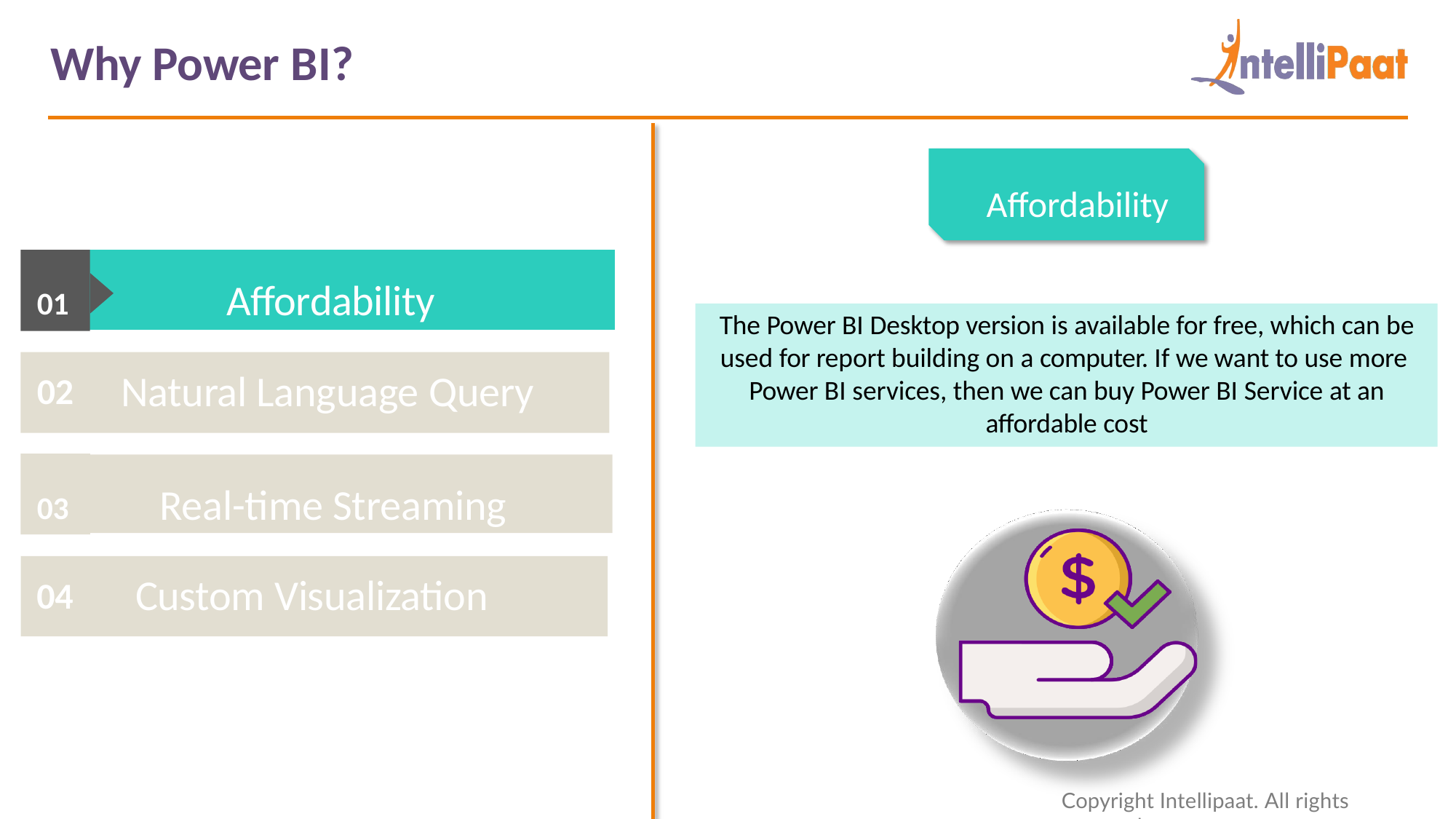

# Why Power BI?

         Affordability

01	Affordability

The Power BI Desktop version is available for free, which can be used for report building on a computer. If we want to use more  Power BI services, then we can buy Power BI Service at an affordable cost

Natural Language Query
02

03	Real-time Streaming

Custom Visualization
04
Copyright Intellipaat. All rights reserved.